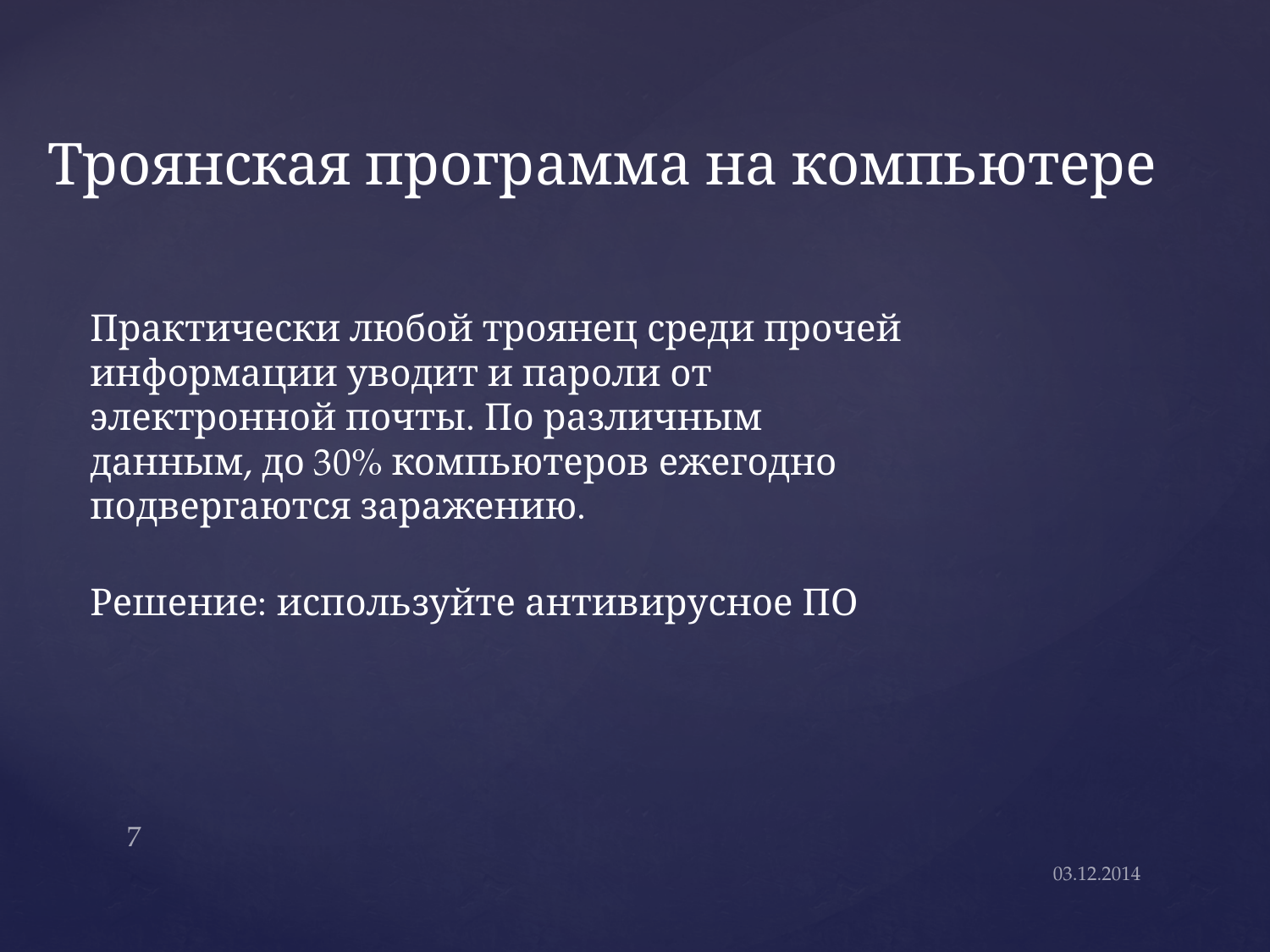

# Троянская программа на компьютере
Практически любой троянец среди прочей информации уводит и пароли от электронной почты. По различным данным, до 30% компьютеров ежегодно подвергаются заражению.
Решение: используйте антивирусное ПО

7
03.12.2014